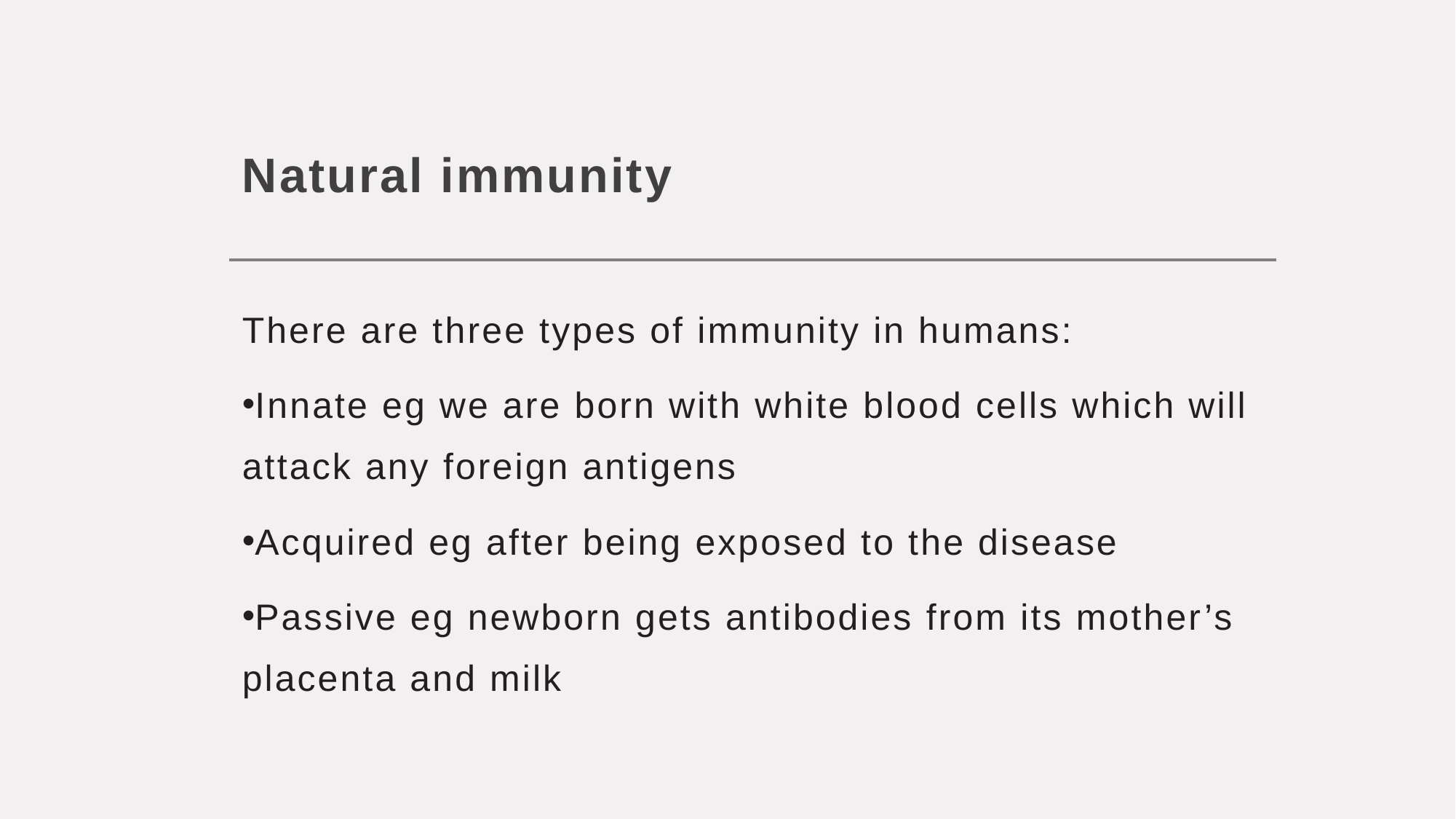

# Natural immunity
There are three types of immunity in humans:
Innate eg we are born with white blood cells which will attack any foreign antigens
Acquired eg after being exposed to the disease
Passive eg newborn gets antibodies from its mother’s placenta and milk